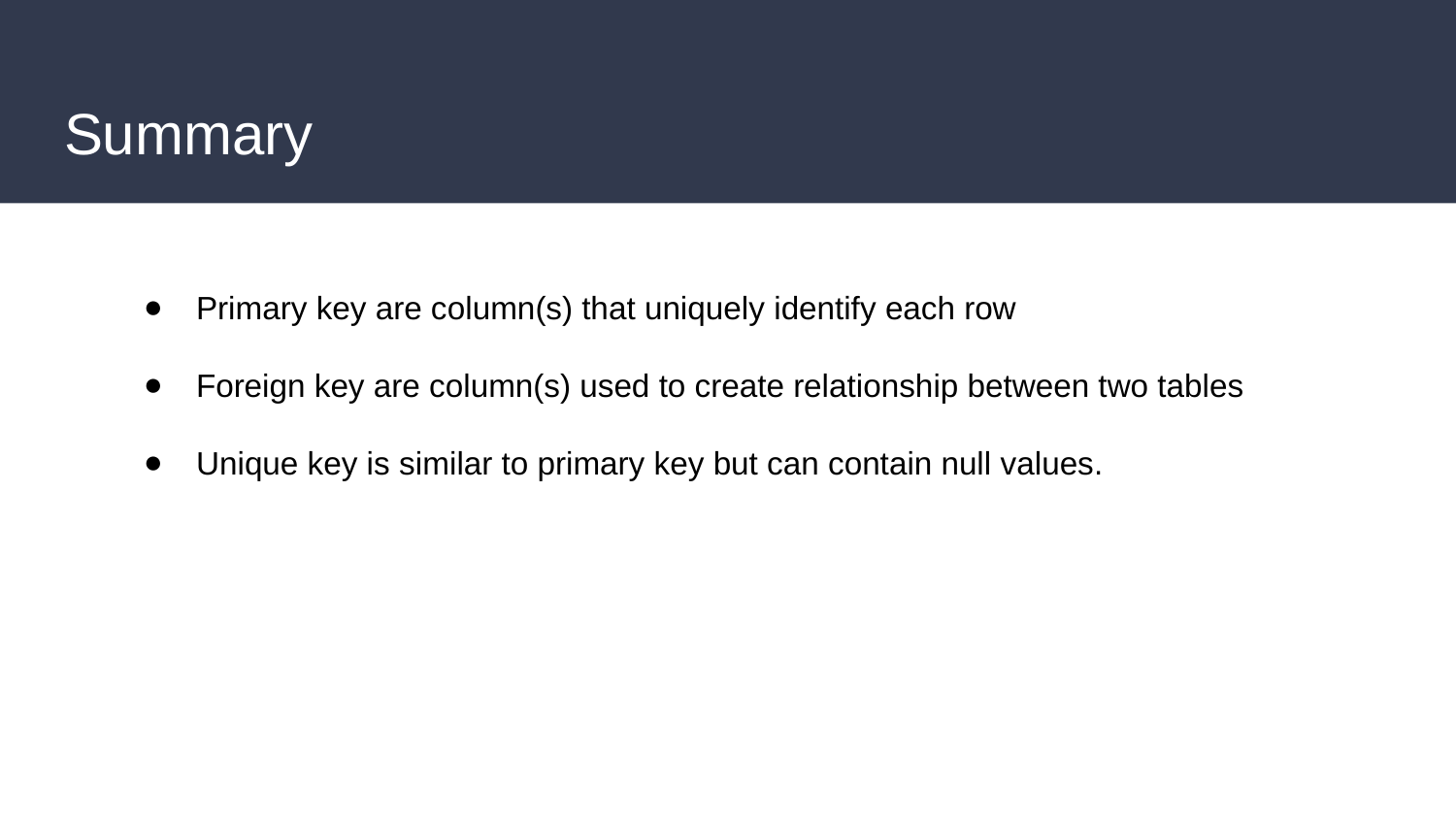

# Summary

Primary key are column(s) that uniquely identify each row
Foreign key are column(s) used to create relationship between two tables
Unique key is similar to primary key but can contain null values.